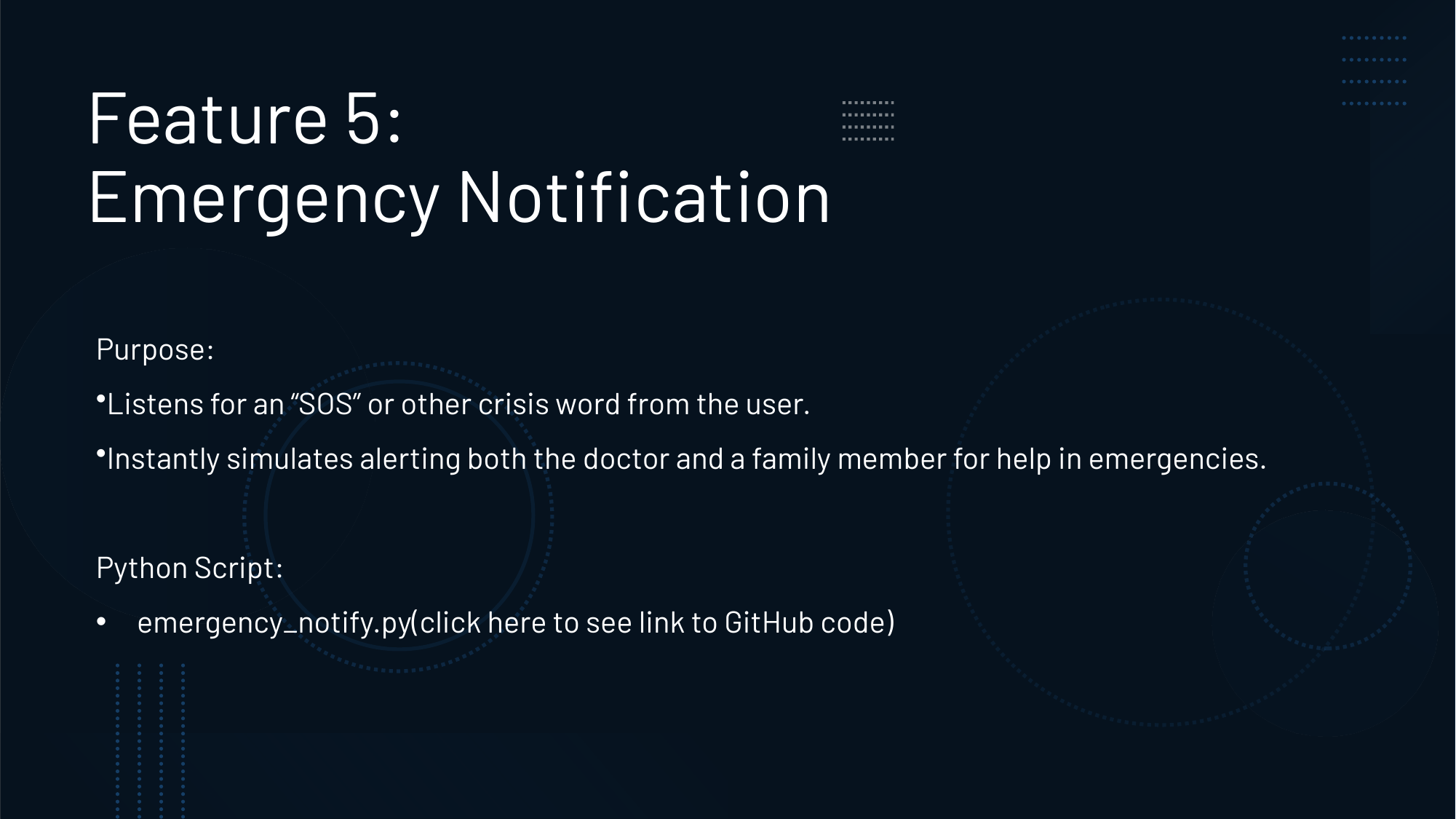

# Feature 5: Emergency Notification

Purpose:
Listens for an “SOS” or other crisis word from the user.
Instantly simulates alerting both the doctor and a family member for help in emergencies.

Python Script:
emergency_notify.py(click here to see link to GitHub code)